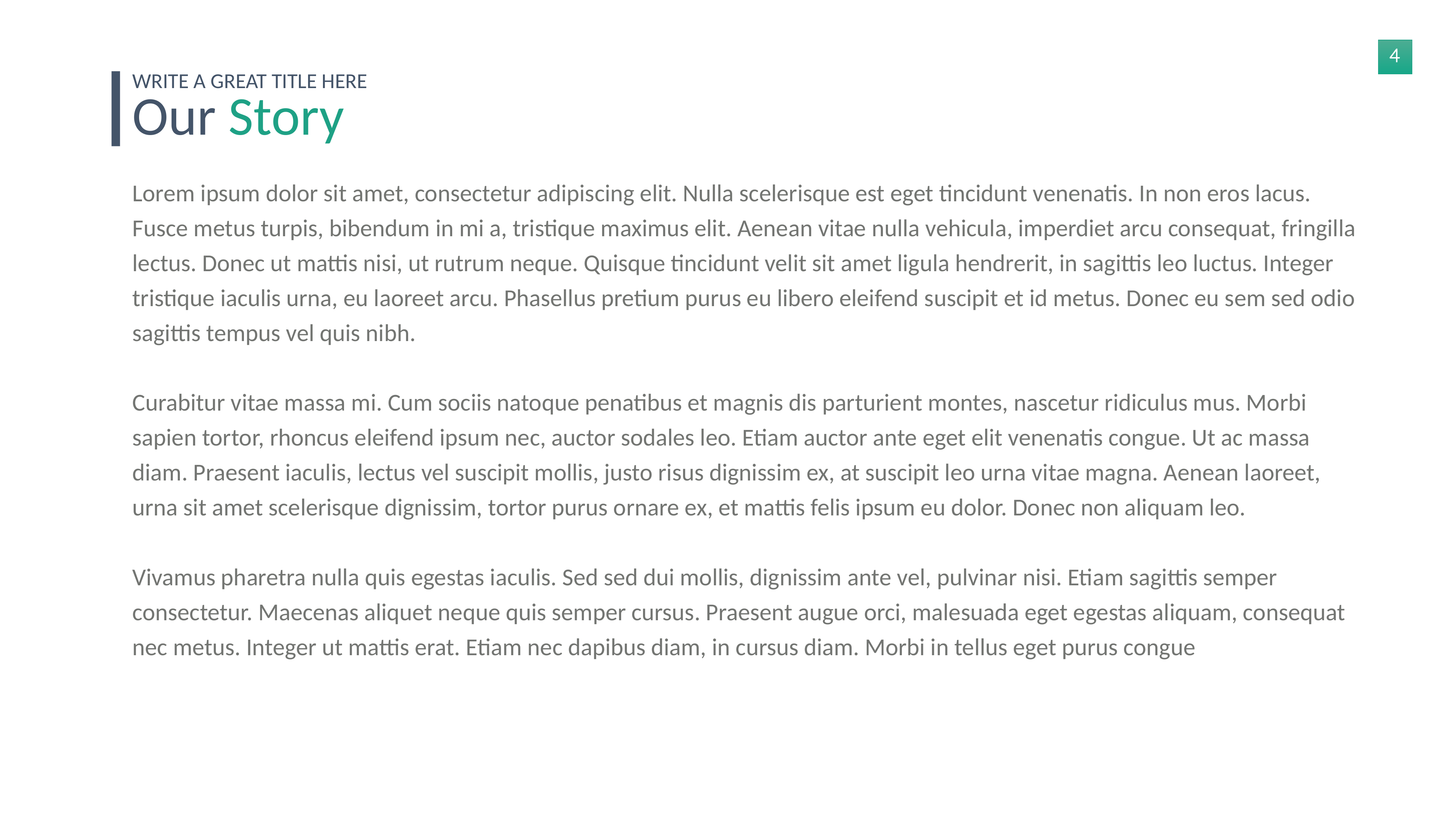

WRITE A GREAT TITLE HERE

Our Story
Lorem ipsum dolor sit amet, consectetur adipiscing elit. Nulla scelerisque est eget tincidunt venenatis. In non eros lacus. Fusce metus turpis, bibendum in mi a, tristique maximus elit. Aenean vitae nulla vehicula, imperdiet arcu consequat, fringilla lectus. Donec ut mattis nisi, ut rutrum neque. Quisque tincidunt velit sit amet ligula hendrerit, in sagittis leo luctus. Integer tristique iaculis urna, eu laoreet arcu. Phasellus pretium purus eu libero eleifend suscipit et id metus. Donec eu sem sed odio sagittis tempus vel quis nibh.

Curabitur vitae massa mi. Cum sociis natoque penatibus et magnis dis parturient montes, nascetur ridiculus mus. Morbi sapien tortor, rhoncus eleifend ipsum nec, auctor sodales leo. Etiam auctor ante eget elit venenatis congue. Ut ac massa diam. Praesent iaculis, lectus vel suscipit mollis, justo risus dignissim ex, at suscipit leo urna vitae magna. Aenean laoreet, urna sit amet scelerisque dignissim, tortor purus ornare ex, et mattis felis ipsum eu dolor. Donec non aliquam leo.

Vivamus pharetra nulla quis egestas iaculis. Sed sed dui mollis, dignissim ante vel, pulvinar nisi. Etiam sagittis semper consectetur. Maecenas aliquet neque quis semper cursus. Praesent augue orci, malesuada eget egestas aliquam, consequat nec metus. Integer ut mattis erat. Etiam nec dapibus diam, in cursus diam. Morbi in tellus eget purus congue